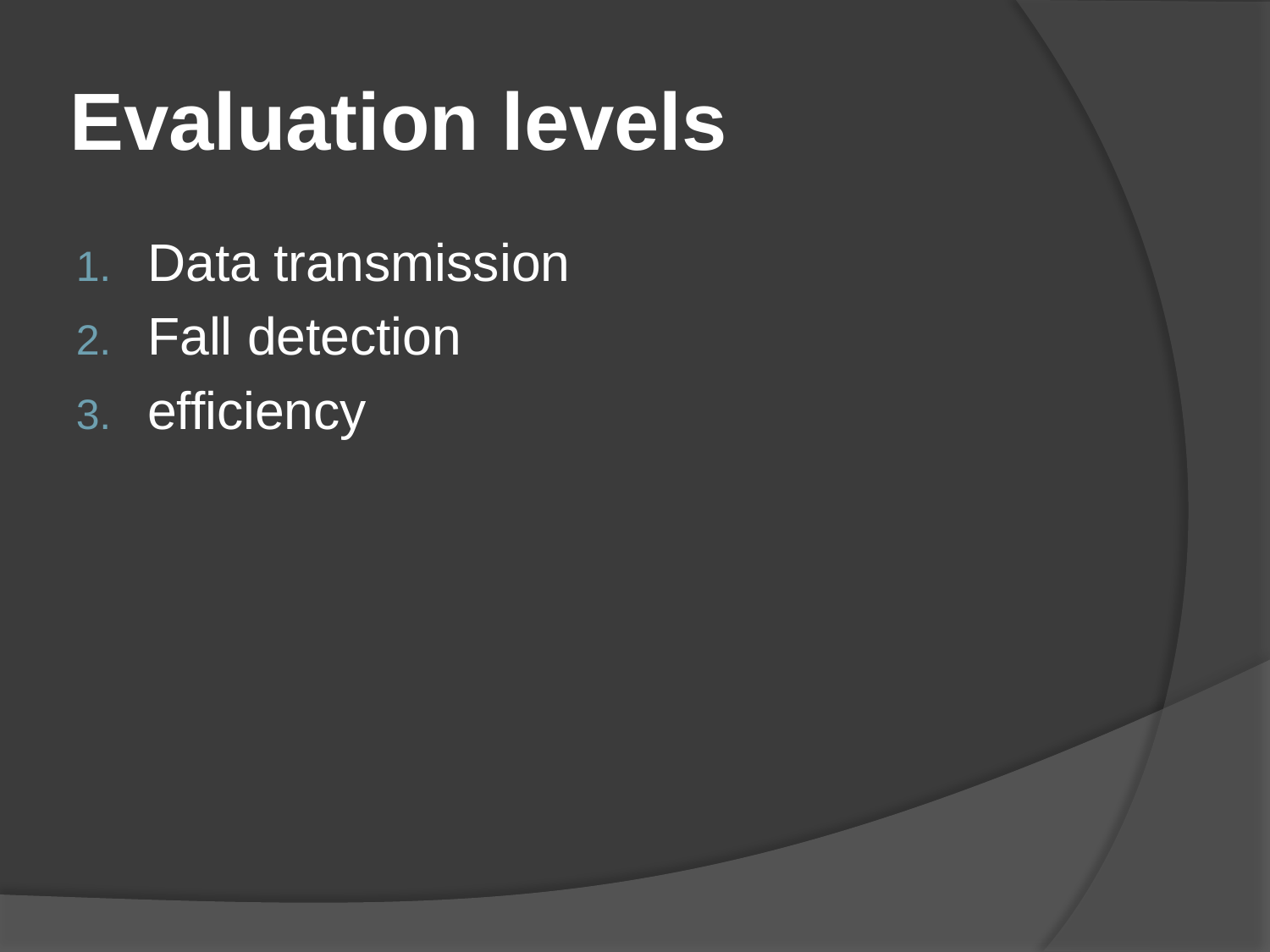

# Evaluation levels
Data transmission
Fall detection
efficiency